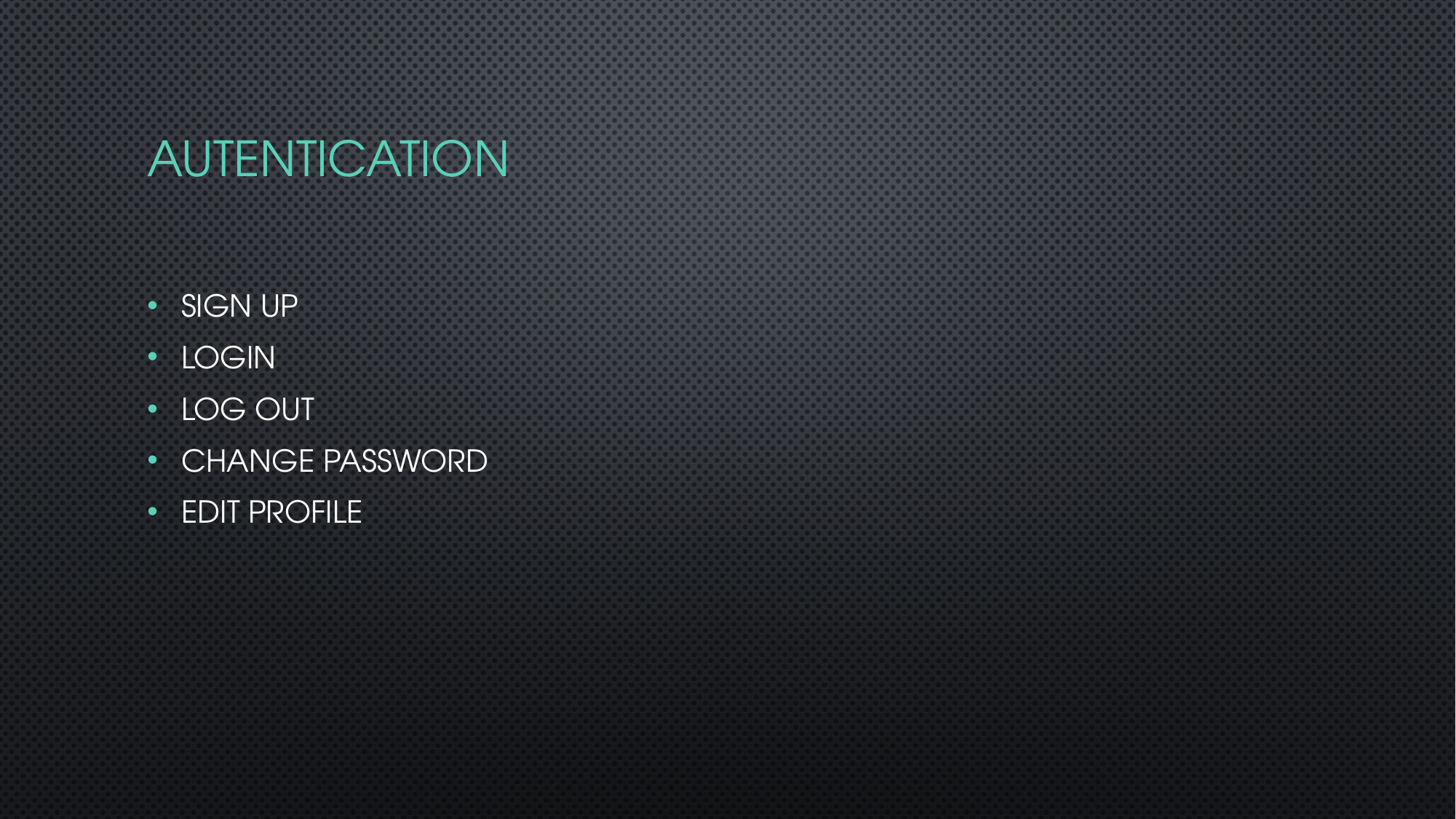

# Autentication
Sign Up
Login
Log Out
Change Password
Edit profile